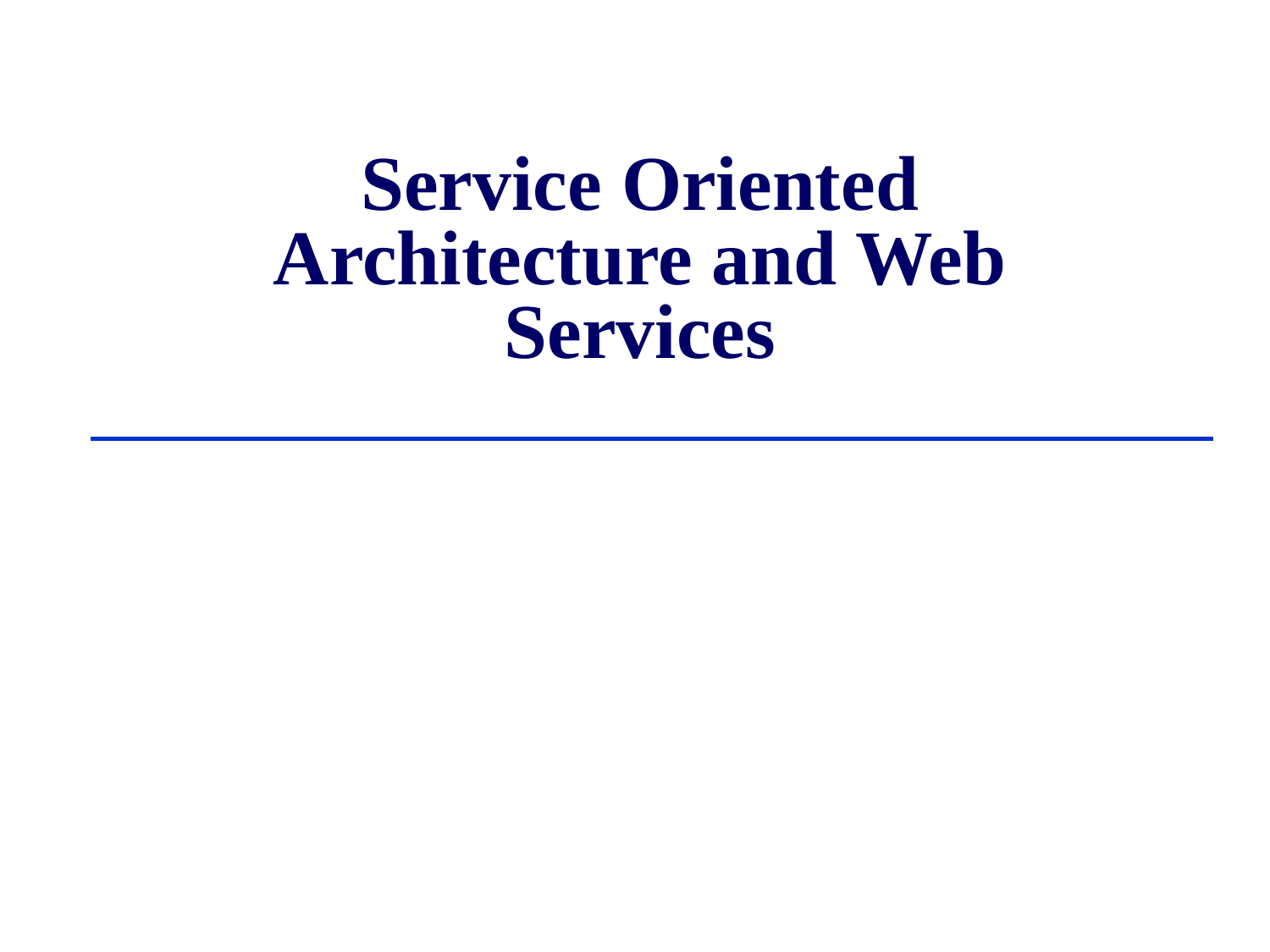

# Service Oriented Architecture and Web Services